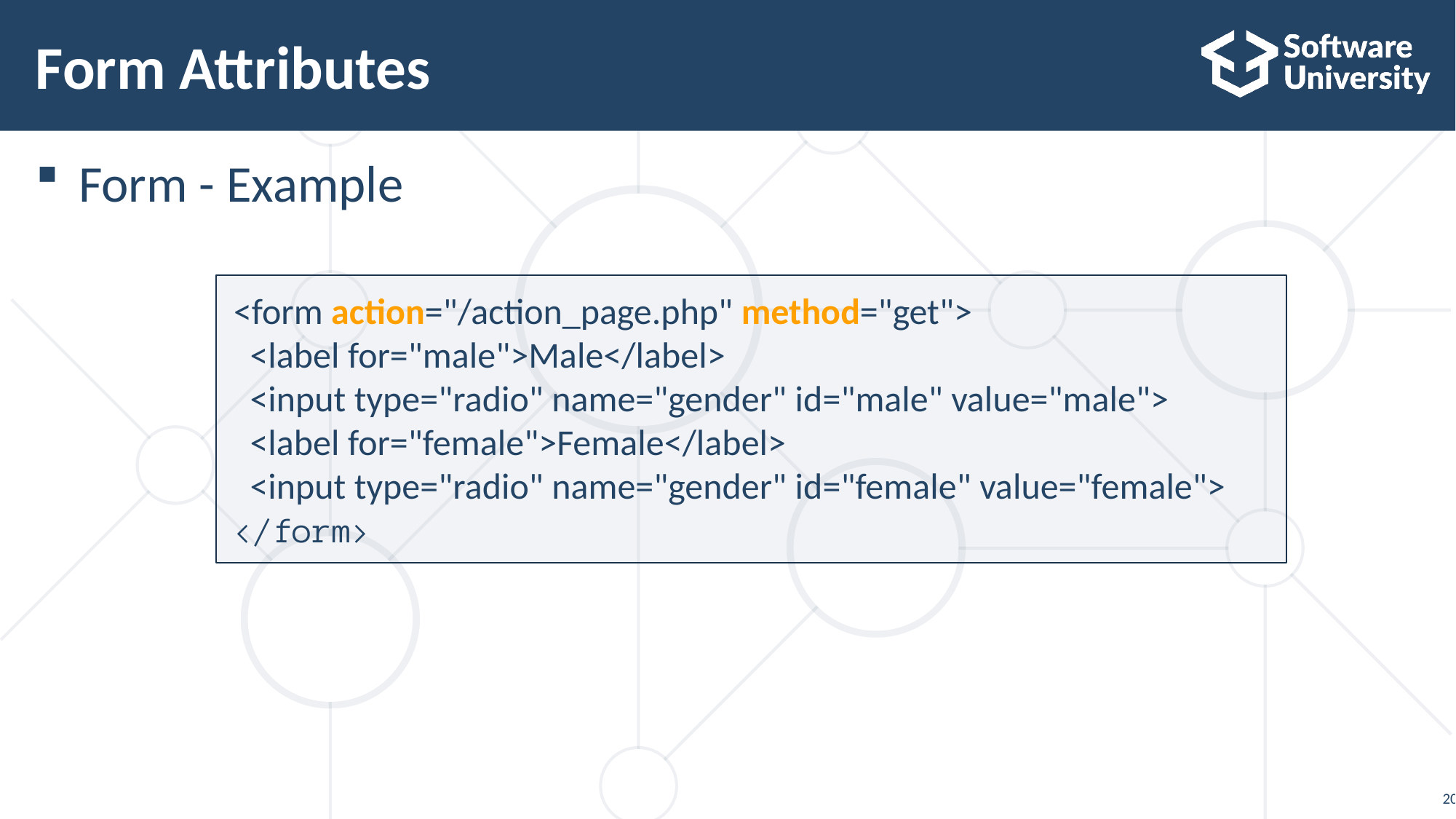

# Form Attributes
Form - Example
<form action="/action_page.php" method="get">
  <label for="male">Male</label>
  <input type="radio" name="gender" id="male" value="male">
  <label for="female">Female</label>
  <input type="radio" name="gender" id="female" value="female">
</form>
20